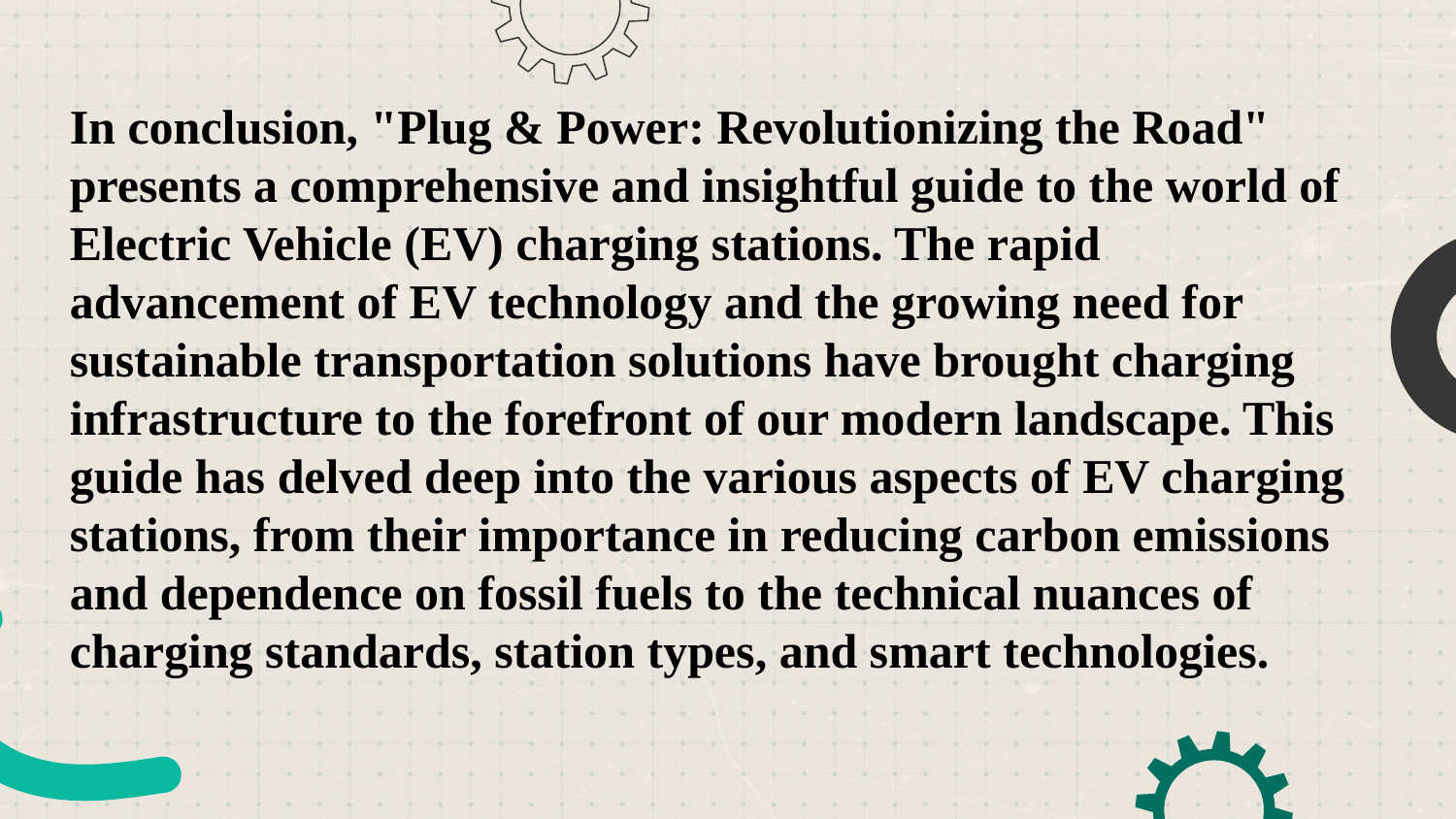

# In conclusion, "Plug & Power: Revolutionizing the Road" presents a comprehensive and insightful guide to the world of Electric Vehicle (EV) charging stations. The rapid advancement of EV technology and the growing need for sustainable transportation solutions have brought charging infrastructure to the forefront of our modern landscape. This guide has delved deep into the various aspects of EV charging stations, from their importance in reducing carbon emissions and dependence on fossil fuels to the technical nuances of charging standards, station types, and smart technologies.